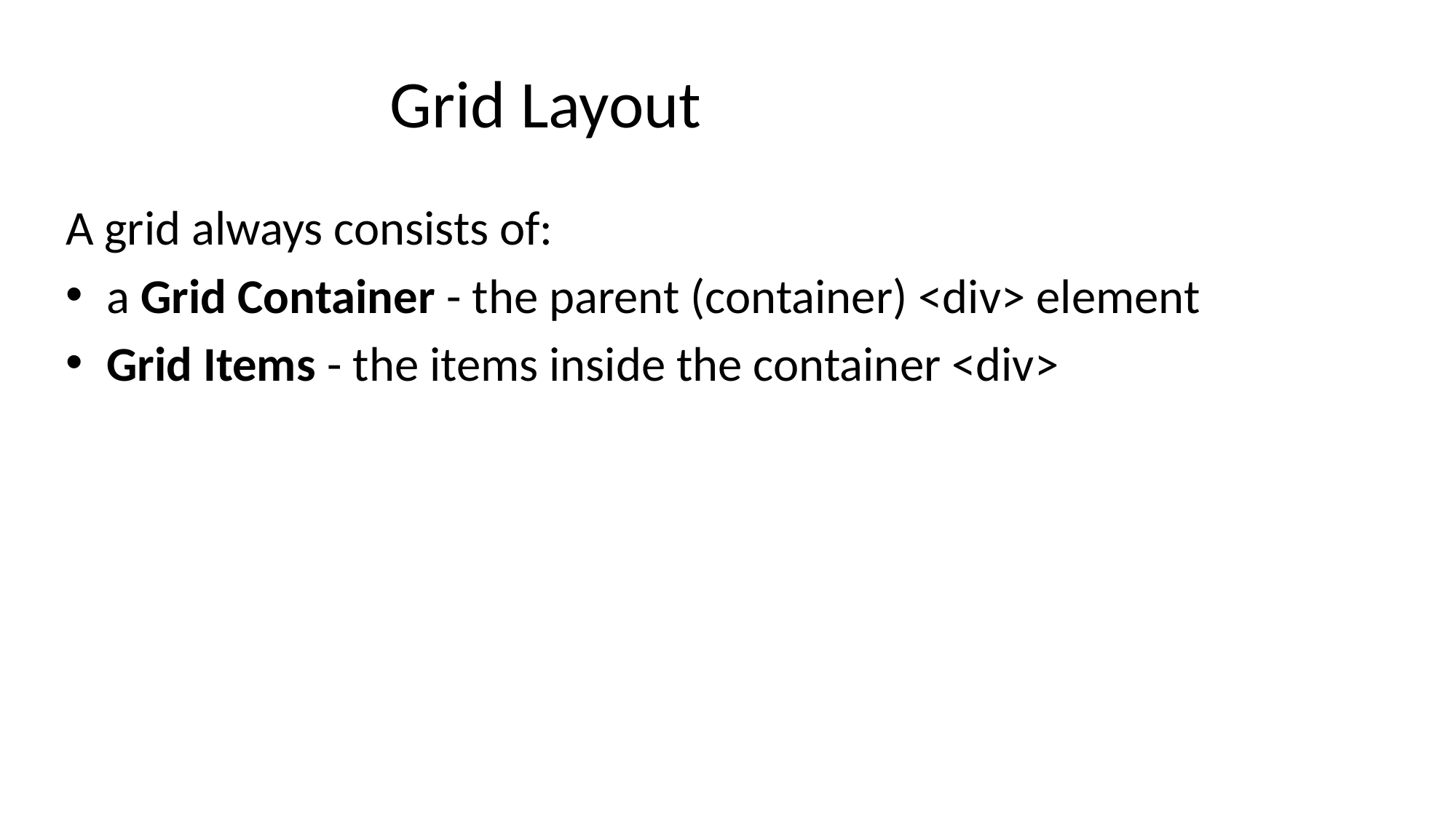

# Grid Layout
A grid always consists of:
a Grid Container - the parent (container) <div> element
Grid Items - the items inside the container <div>